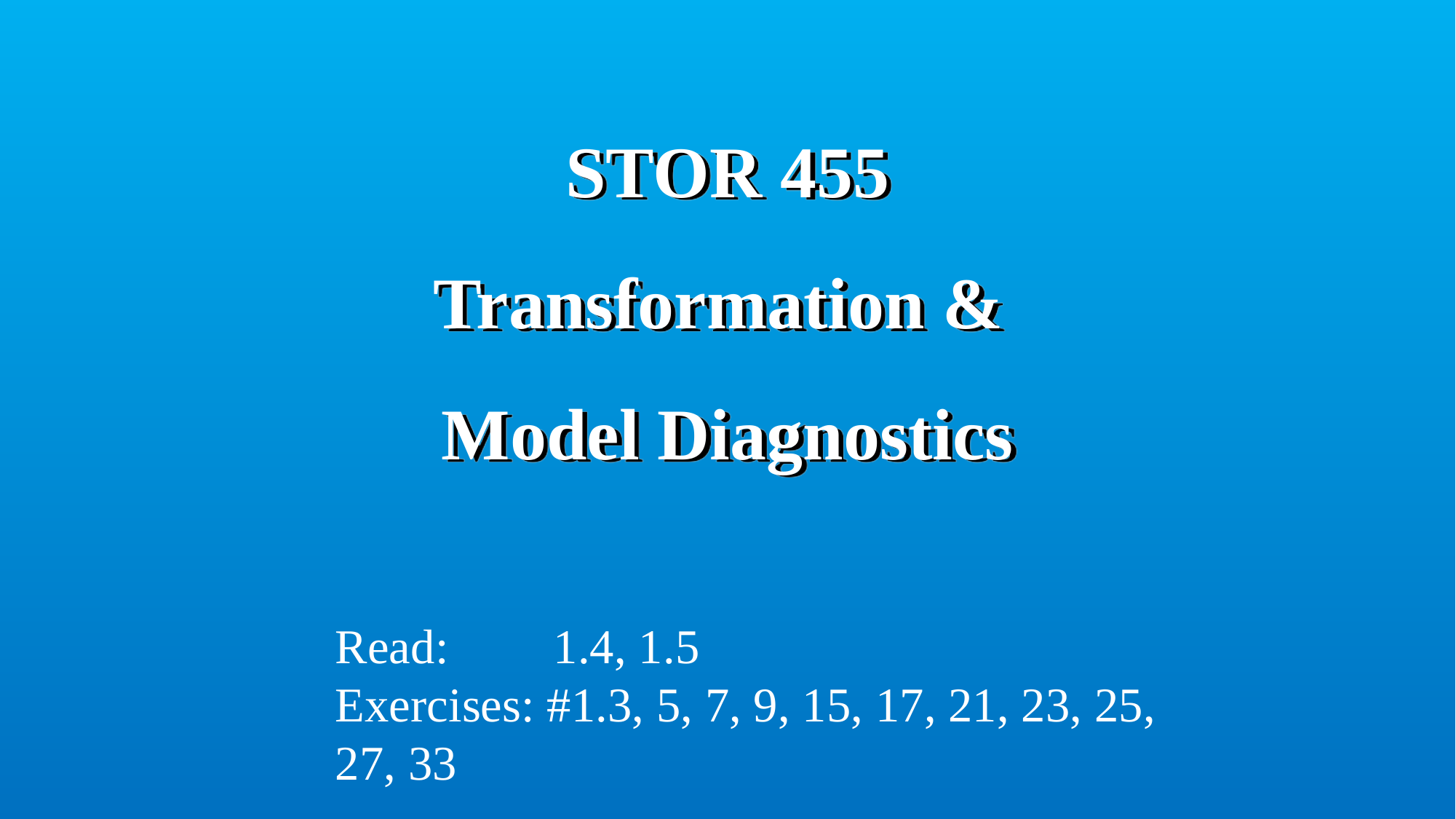

# STOR 455 Transformation & Model Diagnostics

Read: 	1.4, 1.5
Exercises: #1.3, 5, 7, 9, 15, 17, 21, 23, 25, 27, 33